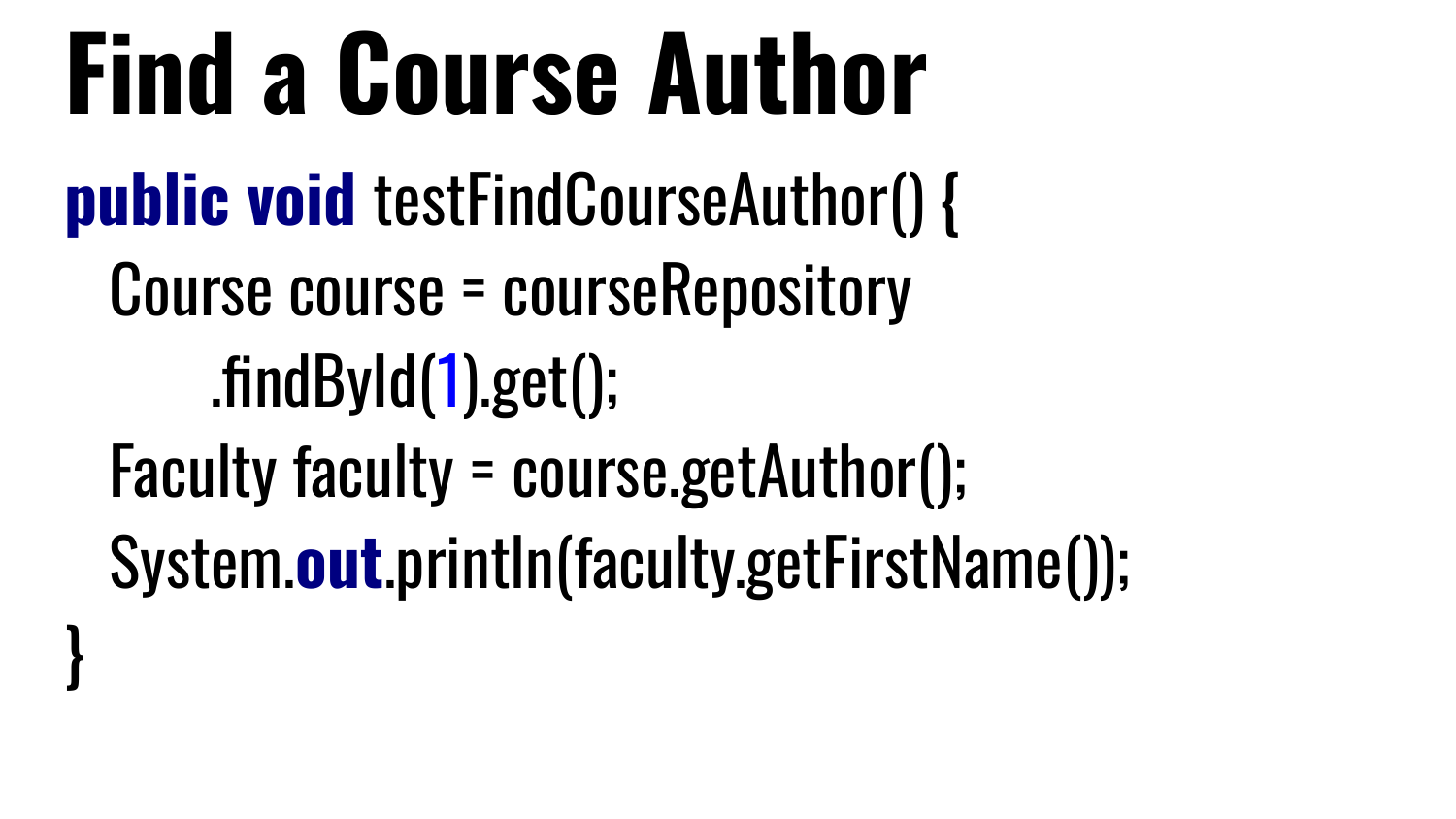

# Find a Course Author
public void testFindCourseAuthor() {
   Course course = courseRepository
.findById(1).get();
   Faculty faculty = course.getAuthor();
   System.out.println(faculty.getFirstName());
}